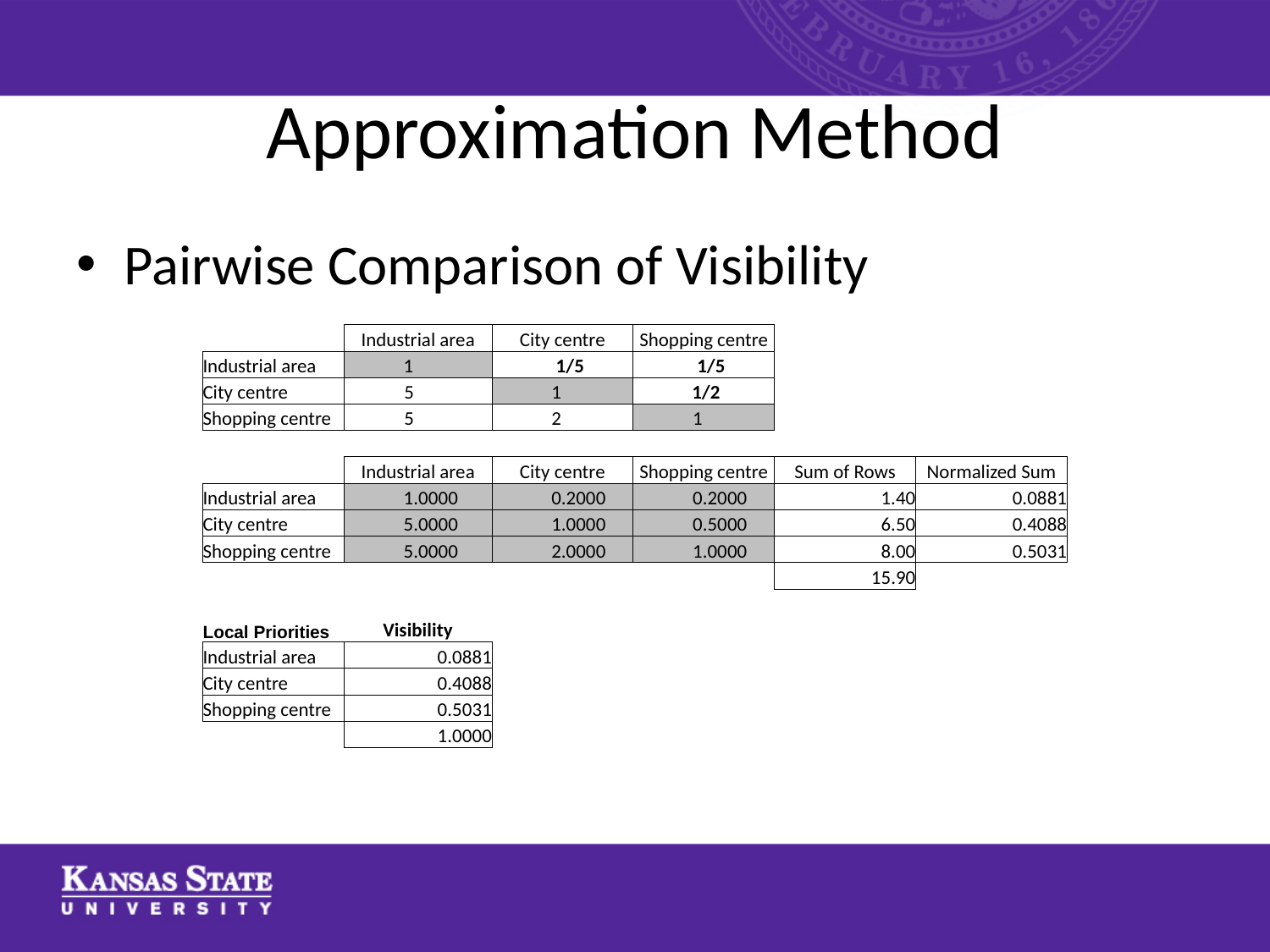

# Approximation Method
Pairwise Comparison of Visibility
|  | Industrial area | City centre | Shopping centre |  |  |
| --- | --- | --- | --- | --- | --- |
| Industrial area | 1 | 1/5 | 1/5 |  |  |
| City centre | 5 | 1 | 1/2 |  |  |
| Shopping centre | 5 | 2 | 1 |  |  |
|  |  |  |  |  |  |
|  | Industrial area | City centre | Shopping centre | Sum of Rows | Normalized Sum |
| Industrial area | 1.0000 | 0.2000 | 0.2000 | 1.40 | 0.0881 |
| City centre | 5.0000 | 1.0000 | 0.5000 | 6.50 | 0.4088 |
| Shopping centre | 5.0000 | 2.0000 | 1.0000 | 8.00 | 0.5031 |
|  |  |  |  | 15.90 |  |
|  |  |  |  |  |  |
| Local Priorities | Visibility |  |  |  |  |
| Industrial area | 0.0881 |  |  |  |  |
| City centre | 0.4088 |  |  |  |  |
| Shopping centre | 0.5031 |  |  |  |  |
|  | 1.0000 |  |  |  |  |